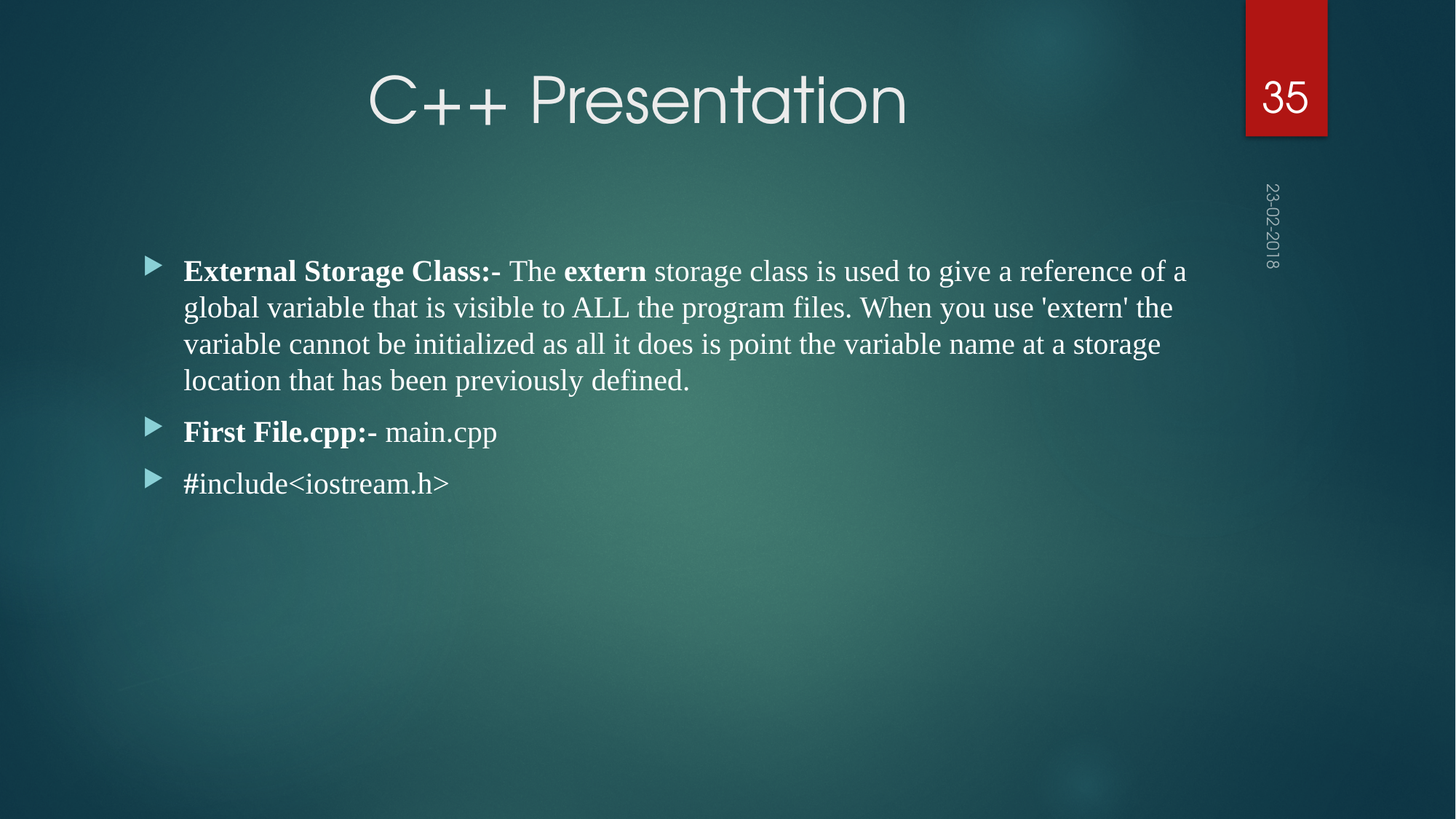

35
# C++ Presentation
23-02-2018
External Storage Class:- The extern storage class is used to give a reference of a global variable that is visible to ALL the program files. When you use 'extern' the variable cannot be initialized as all it does is point the variable name at a storage location that has been previously defined.
First File.cpp:- main.cpp
#include<iostream.h>